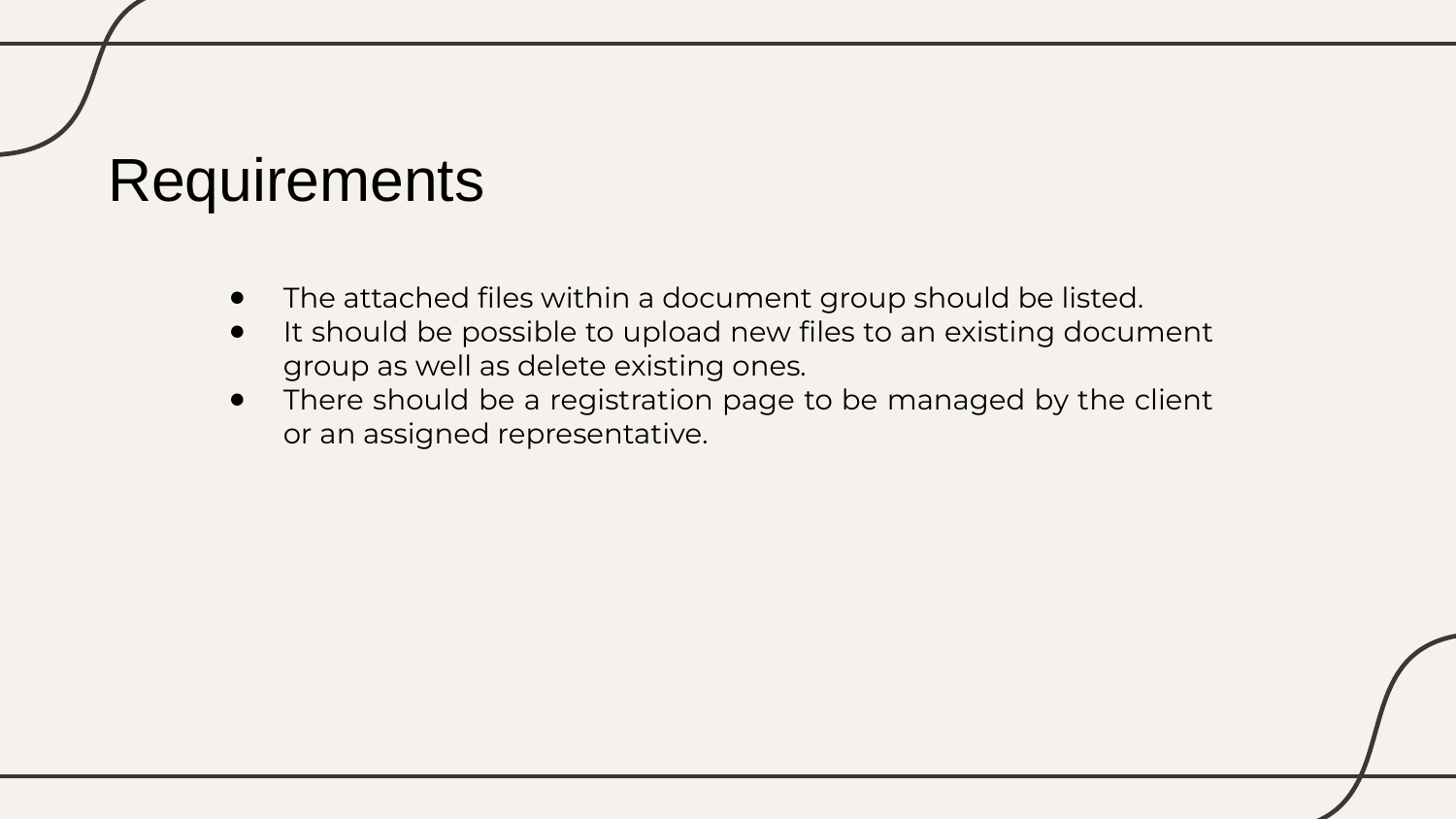

# Requirements
The attached files within a document group should be listed.
It should be possible to upload new files to an existing document group as well as delete existing ones.
There should be a registration page to be managed by the client or an assigned representative.